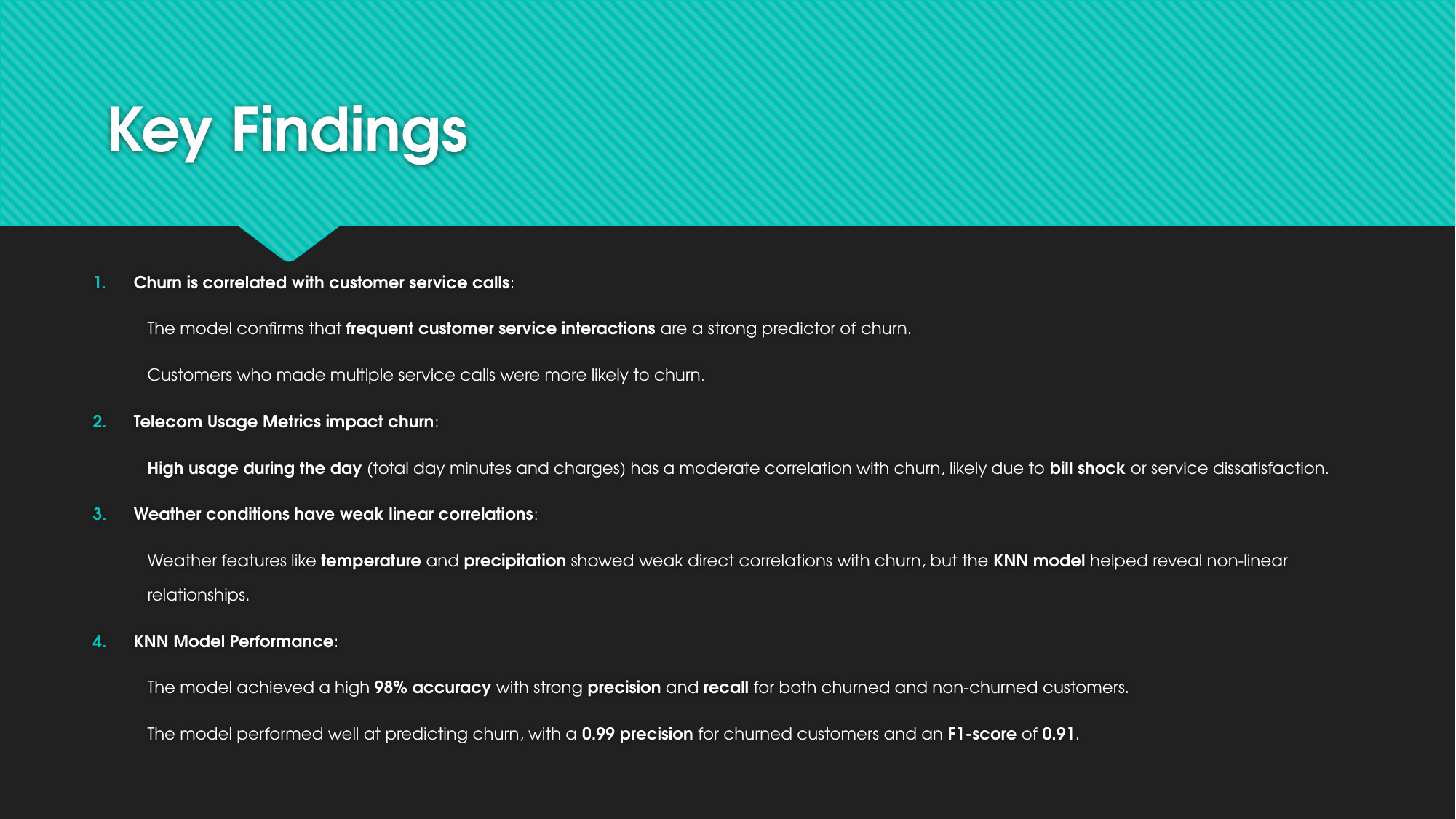

# Key Findings

Churn is correlated with customer service calls:
The model confirms that frequent customer service interactions are a strong predictor of churn.
Customers who made multiple service calls were more likely to churn.
Telecom Usage Metrics impact churn:
High usage during the day (total day minutes and charges) has a moderate correlation with churn, likely due to bill shock or service dissatisfaction.
Weather conditions have weak linear correlations:
Weather features like temperature and precipitation showed weak direct correlations with churn, but the KNN model helped reveal non-linear relationships.
KNN Model Performance:
The model achieved a high 98% accuracy with strong precision and recall for both churned and non-churned customers.
The model performed well at predicting churn, with a 0.99 precision for churned customers and an F1-score of 0.91.